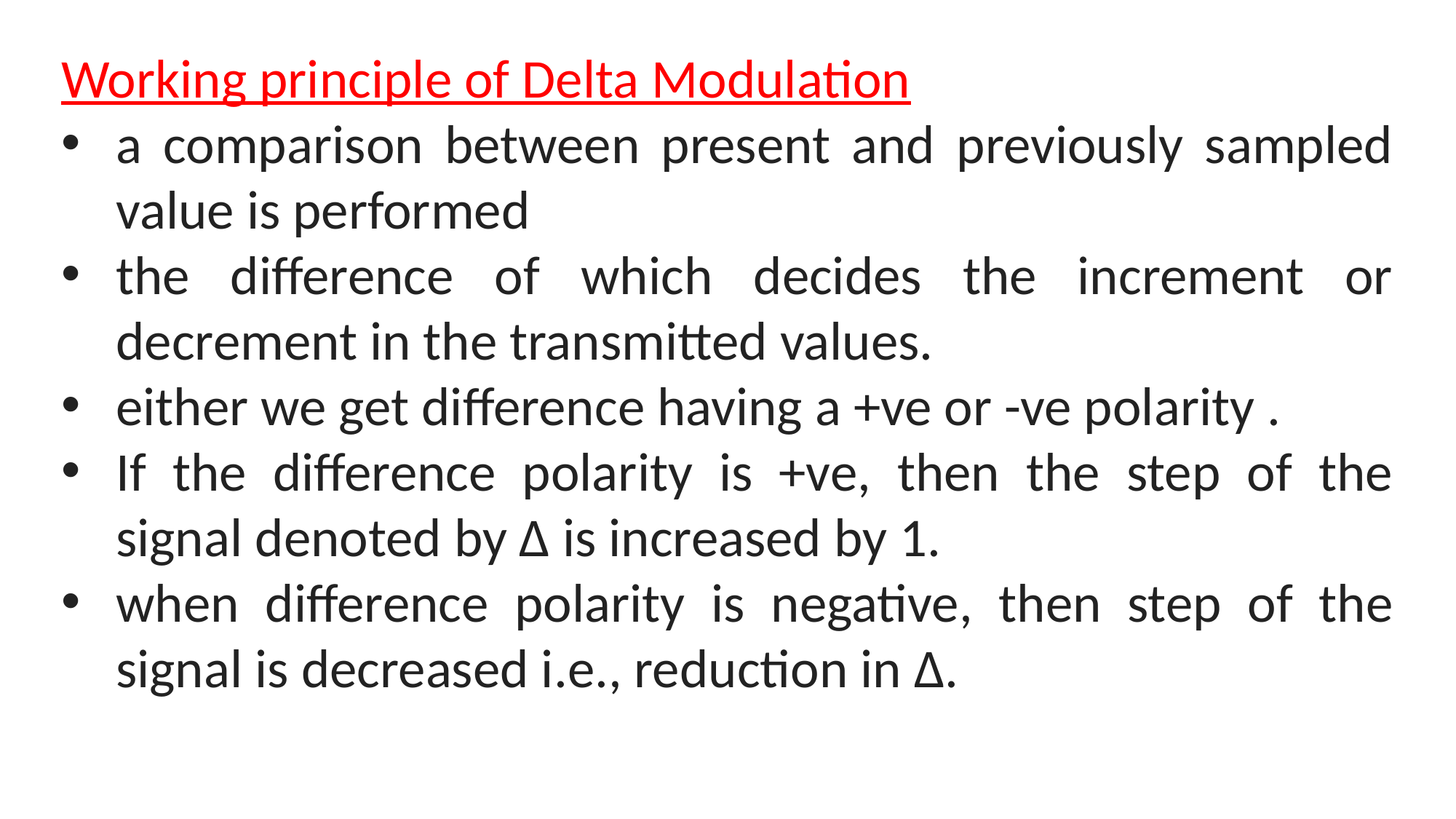

Working principle of Delta Modulation
a comparison between present and previously sampled value is performed
the difference of which decides the increment or decrement in the transmitted values.
either we get difference having a +ve or -ve polarity .
If the difference polarity is +ve, then the step of the signal denoted by Δ is increased by 1.
when difference polarity is negative, then step of the signal is decreased i.e., reduction in Δ.